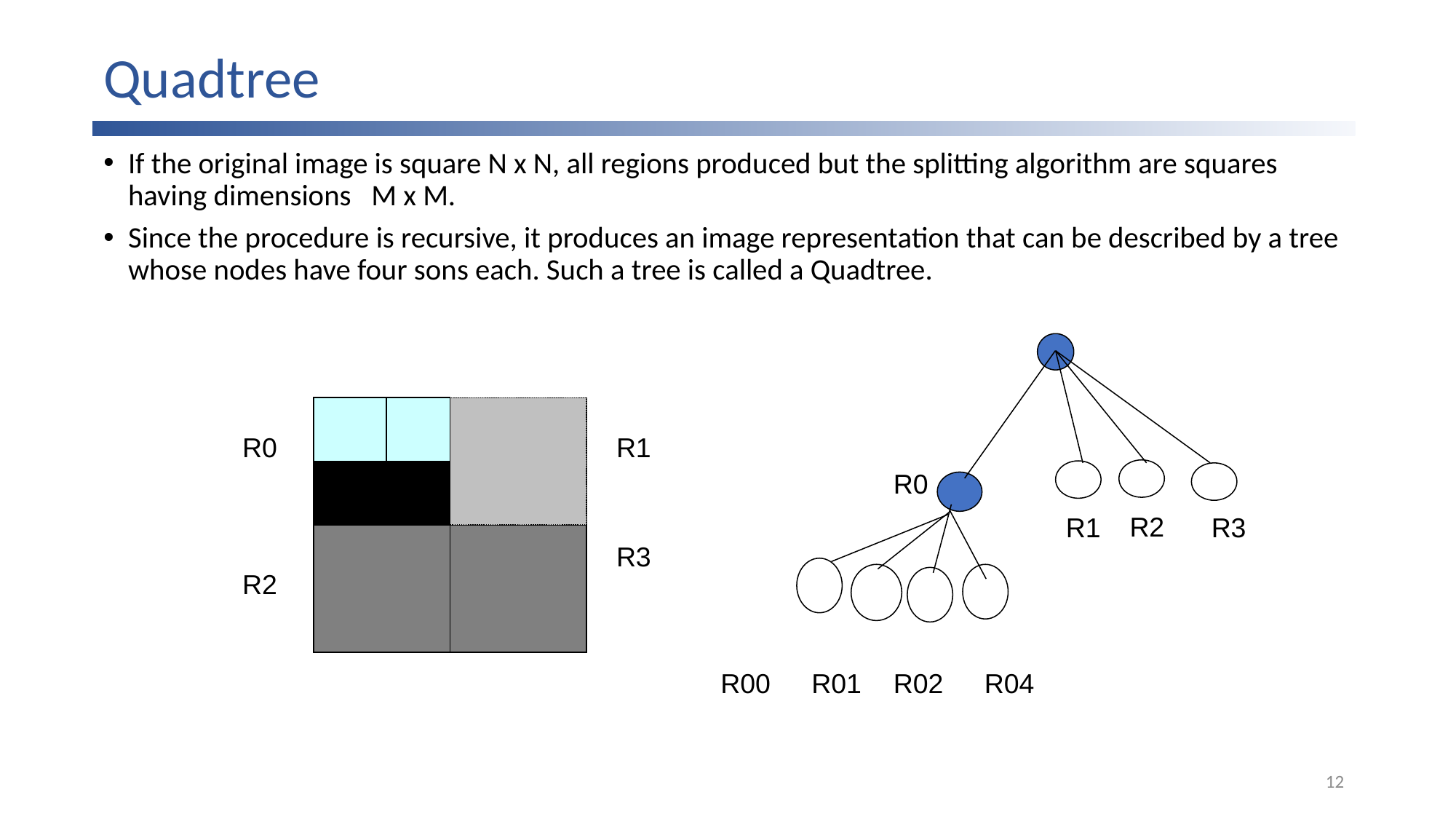

# Quadtree
If the original image is square N x N, all regions produced but the splitting algorithm are squares having dimensions   M x M.
Since the procedure is recursive, it produces an image representation that can be described by a tree whose nodes have four sons each. Such a tree is called a Quadtree.

R0
R1

R0

R2

R3
R1

R3

R2

R00
R01
R02
R04
12